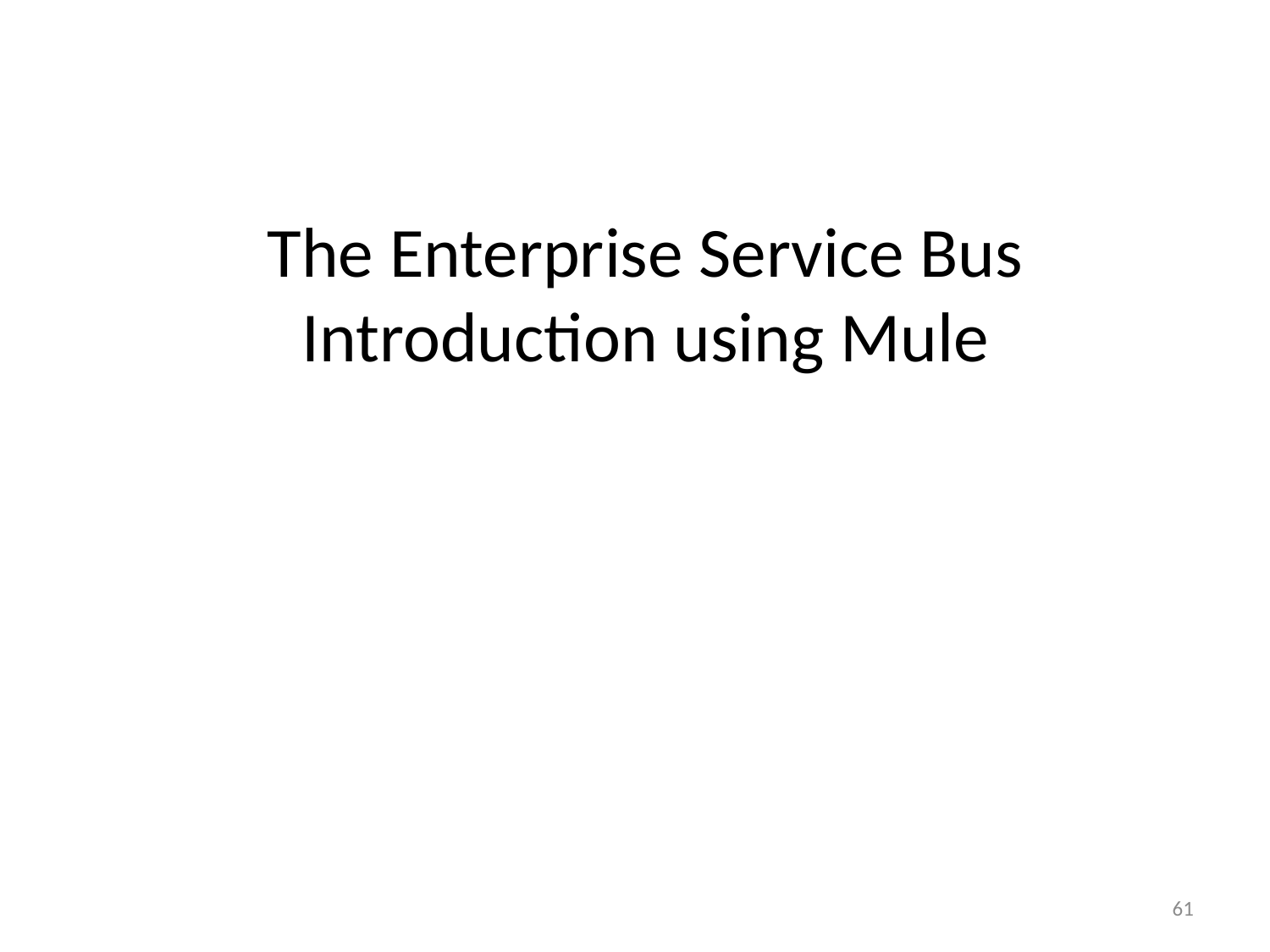

# The Enterprise Service Bus Introduction using Mule

61